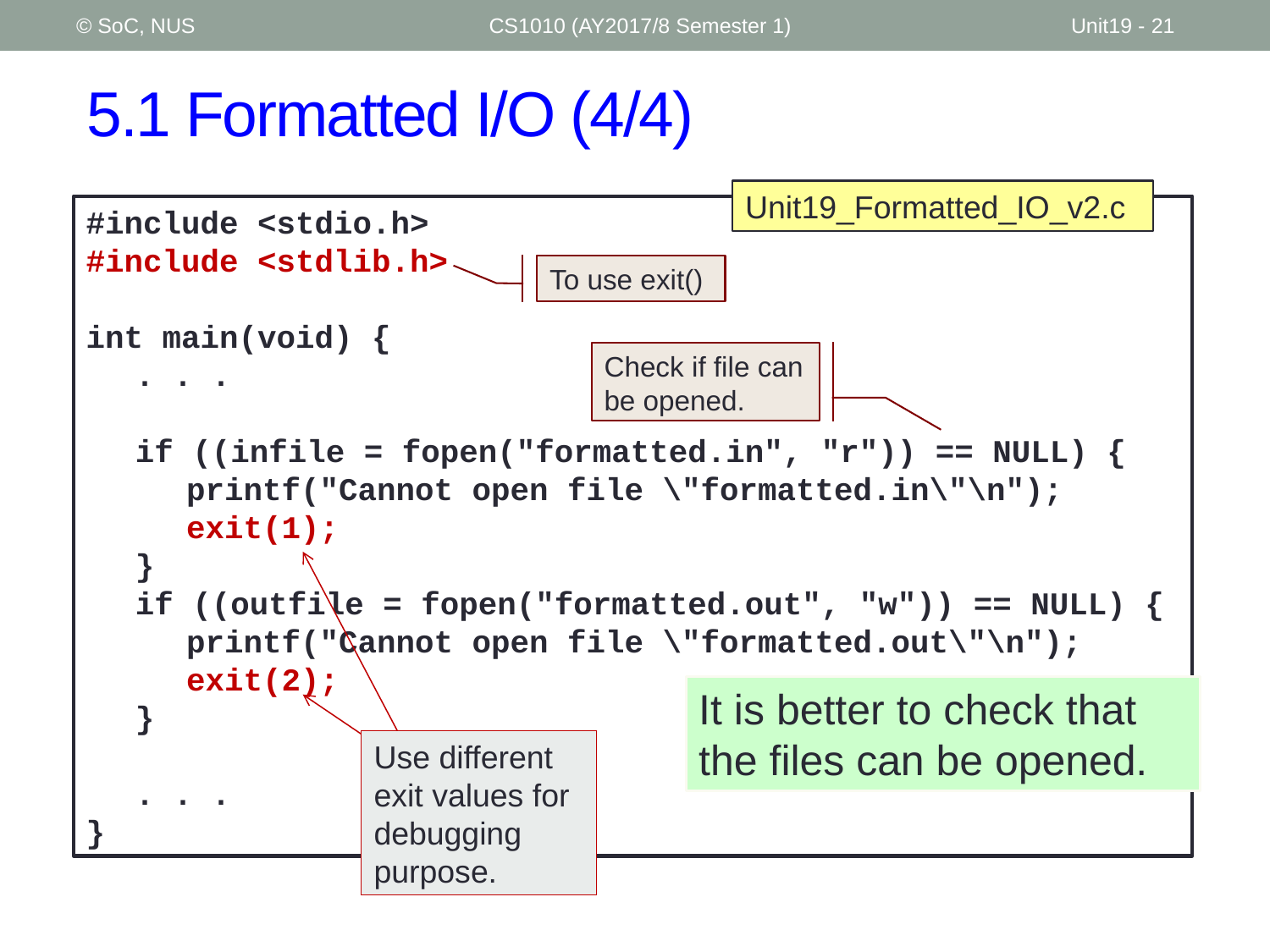

© SoC, NUS
CS1010 (AY2017/8 Semester 1)
Unit19 - 21
# 5.1 Formatted I/O (4/4)
Unit19_Formatted_IO_v2.c
#include <stdio.h>
#include <stdlib.h>

int main(void) {
	. . .

	if ((infile = fopen("formatted.in", "r")) == NULL) {
		printf("Cannot open file \"formatted.in\"\n");
		exit(1);
	}
	if ((outfile = fopen("formatted.out", "w")) == NULL) {
		printf("Cannot open file \"formatted.out\"\n");
		exit(2);
	}

	. . .
}
To use exit()
Check if file can be opened.
Use different exit values for debugging purpose.
It is better to check that the files can be opened.